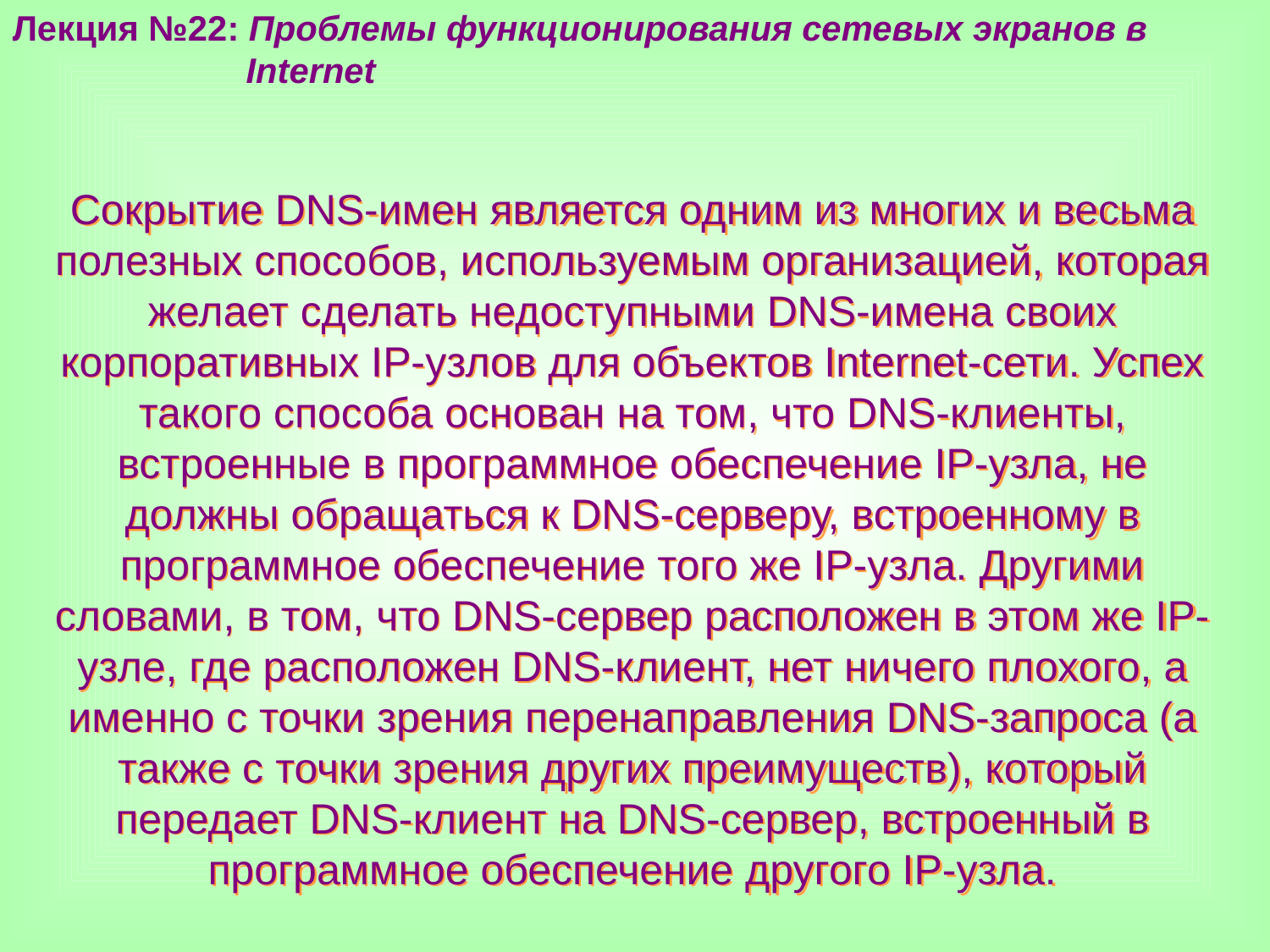

Лекция №22: Проблемы функционирования сетевых экранов в
                        Internet
Сокрытие DNS-имен является одним из многих и весьма полезных способов, используемым организацией, которая желает сделать недоступными DNS-имена своих корпоративных IP-узлов для объектов Internet-сети. Успех такого способа основан на том, что DNS-клиенты, встроенные в программное обеспечение IP-узла, не должны обращаться к DNS-серверу, встроенному в программное обеспечение того же IP-узла. Другими словами, в том, что DNS-сервер расположен в этом же IP-узле, где расположен DNS-клиент, нет ничего плохого, а именно с точки зрения перенаправления DNS-запроса (а также с точки зрения других преимуществ), который передает DNS-клиент на DNS-сервер, встроенный в программное обеспечение другого IP-узла.